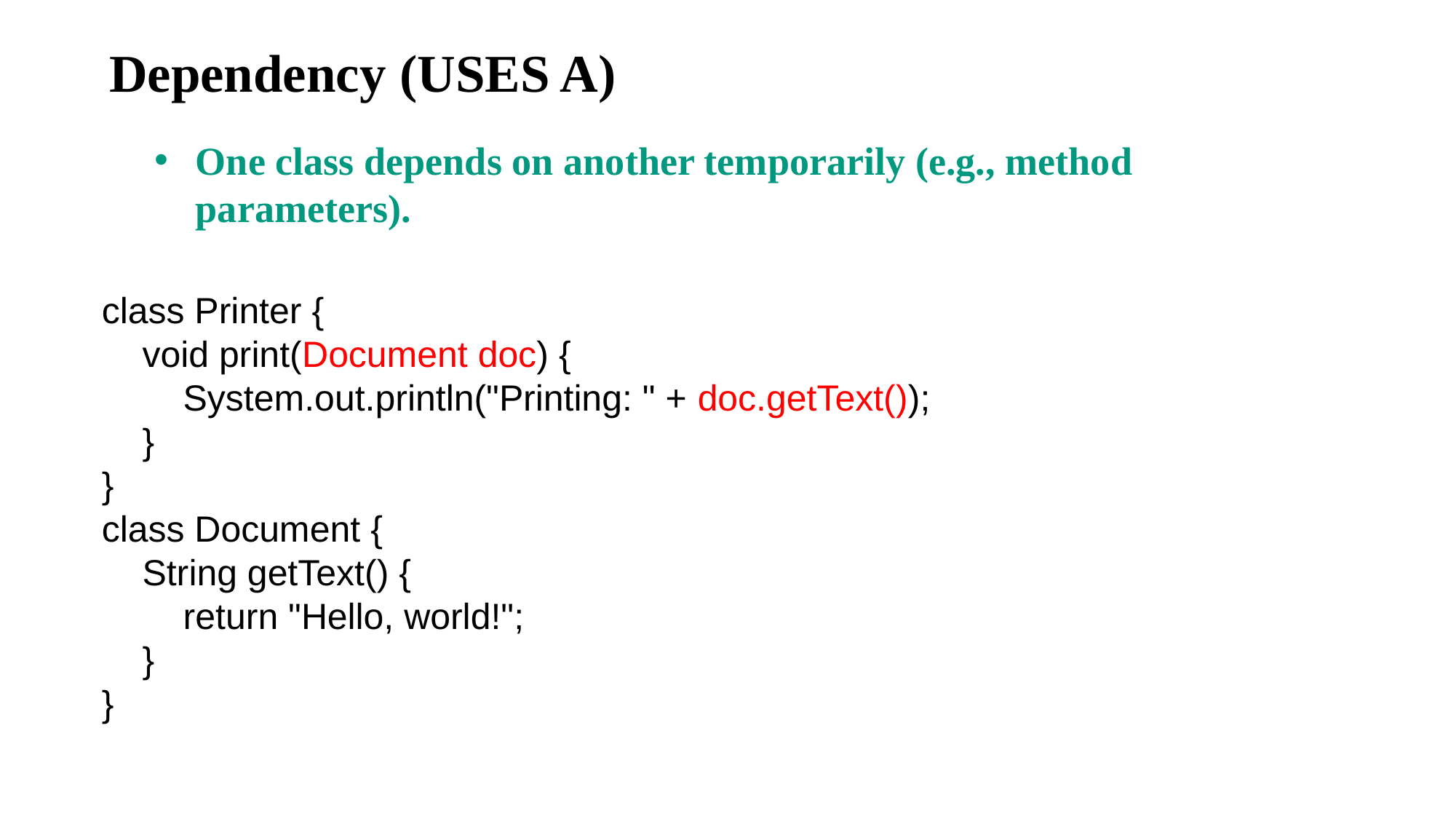

# Dependency (USES A)
One class depends on another temporarily (e.g., method parameters).
class Printer {
    void print(Document doc) {
        System.out.println("Printing: " + doc.getText());
    }
}
class Document {
    String getText() {
        return "Hello, world!";
    }
}